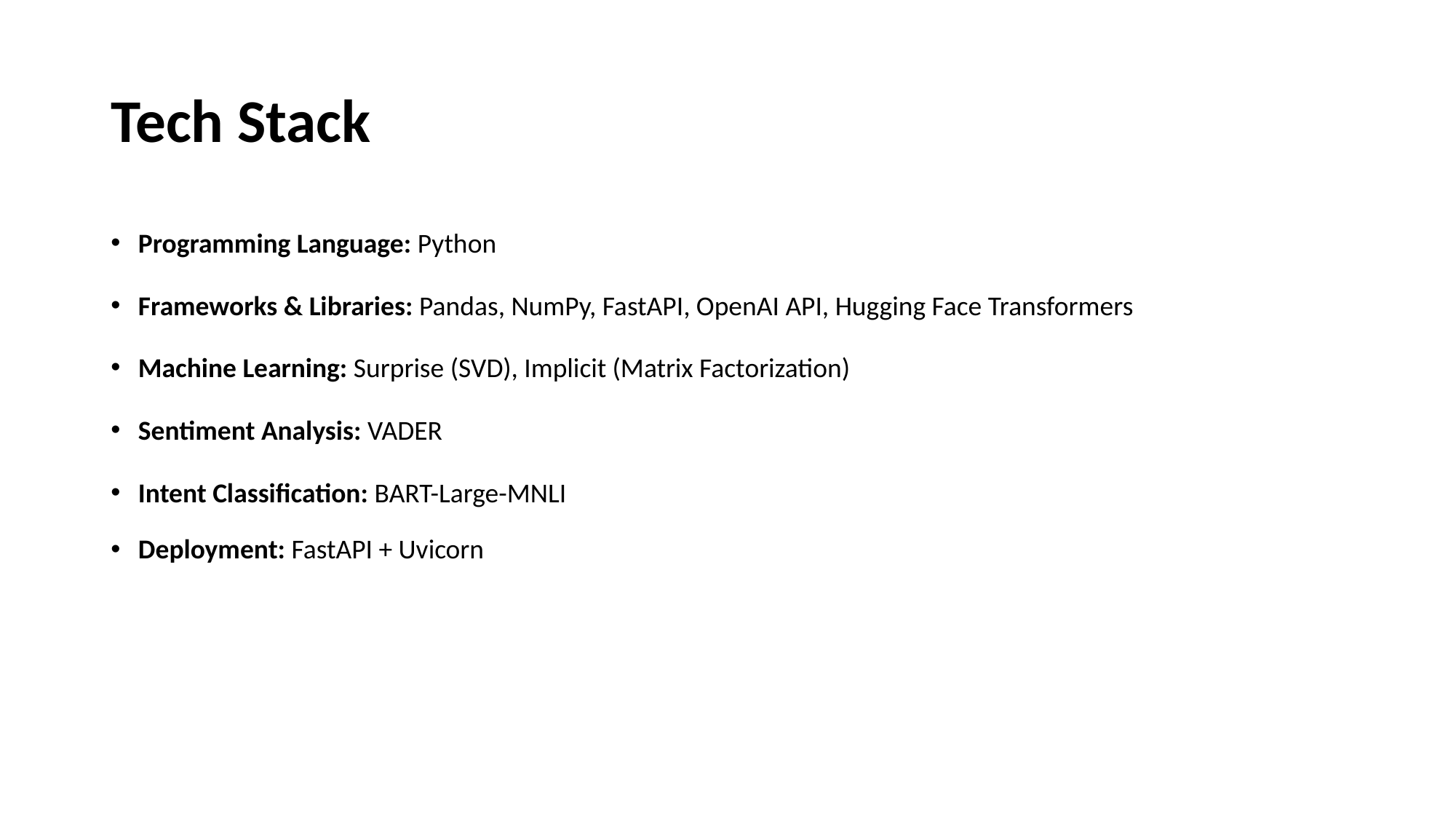

# Tech Stack
Programming Language: Python
Frameworks & Libraries: Pandas, NumPy, FastAPI, OpenAI API, Hugging Face Transformers
Machine Learning: Surprise (SVD), Implicit (Matrix Factorization)
Sentiment Analysis: VADER
Intent Classification: BART-Large-MNLI
Deployment: FastAPI + Uvicorn